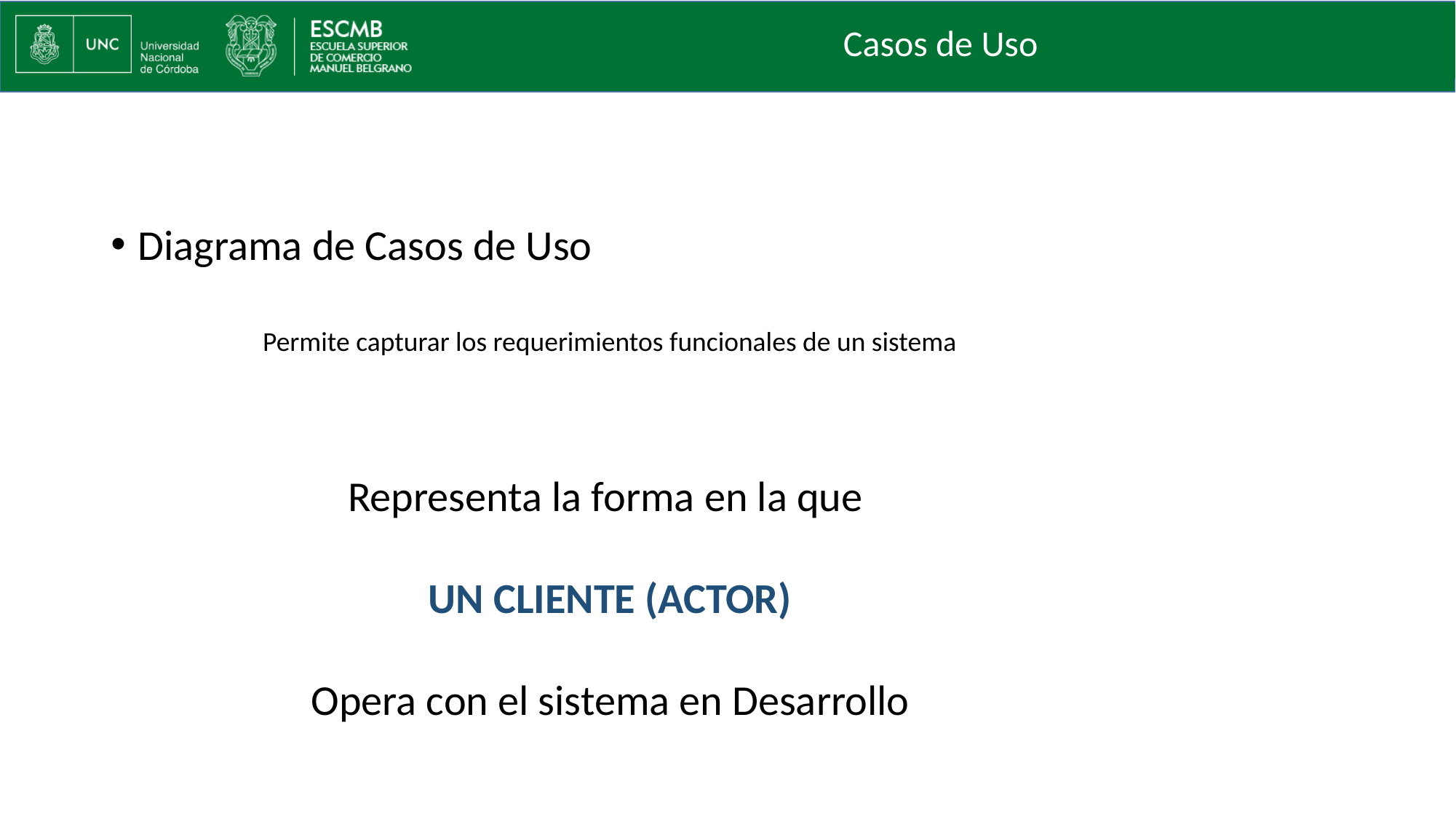

Casos de Uso
Diagrama de Casos de Uso
Permite capturar los requerimientos funcionales de un sistema
Representa la forma en la que

UN CLIENTE (ACTOR)

Opera con el sistema en Desarrollo